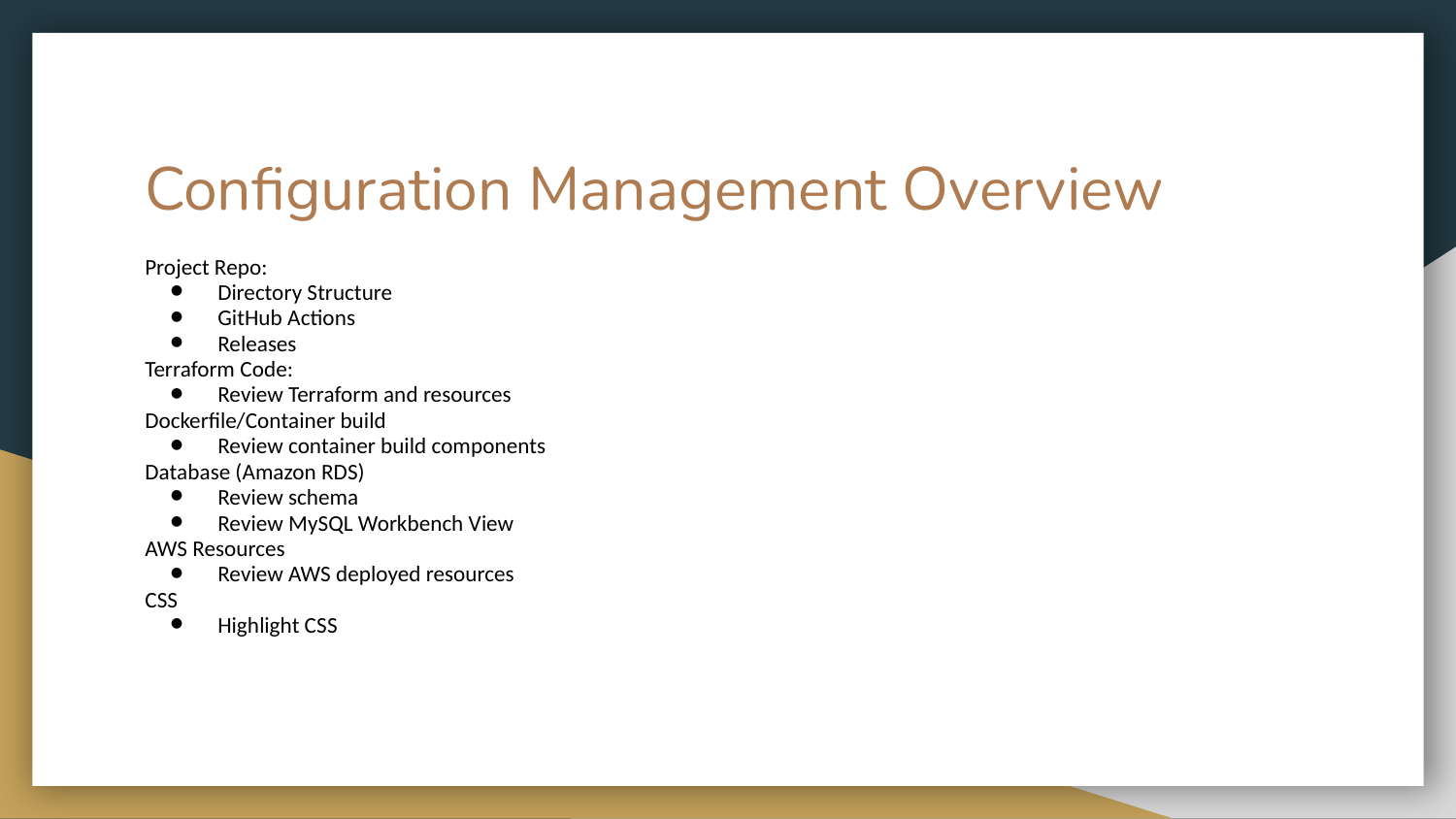

# Configuration Management Overview
Project Repo:
Directory Structure
GitHub Actions
Releases
Terraform Code:
Review Terraform and resources
Dockerfile/Container build
Review container build components
Database (Amazon RDS)
Review schema
Review MySQL Workbench View
AWS Resources
Review AWS deployed resources
CSS
Highlight CSS